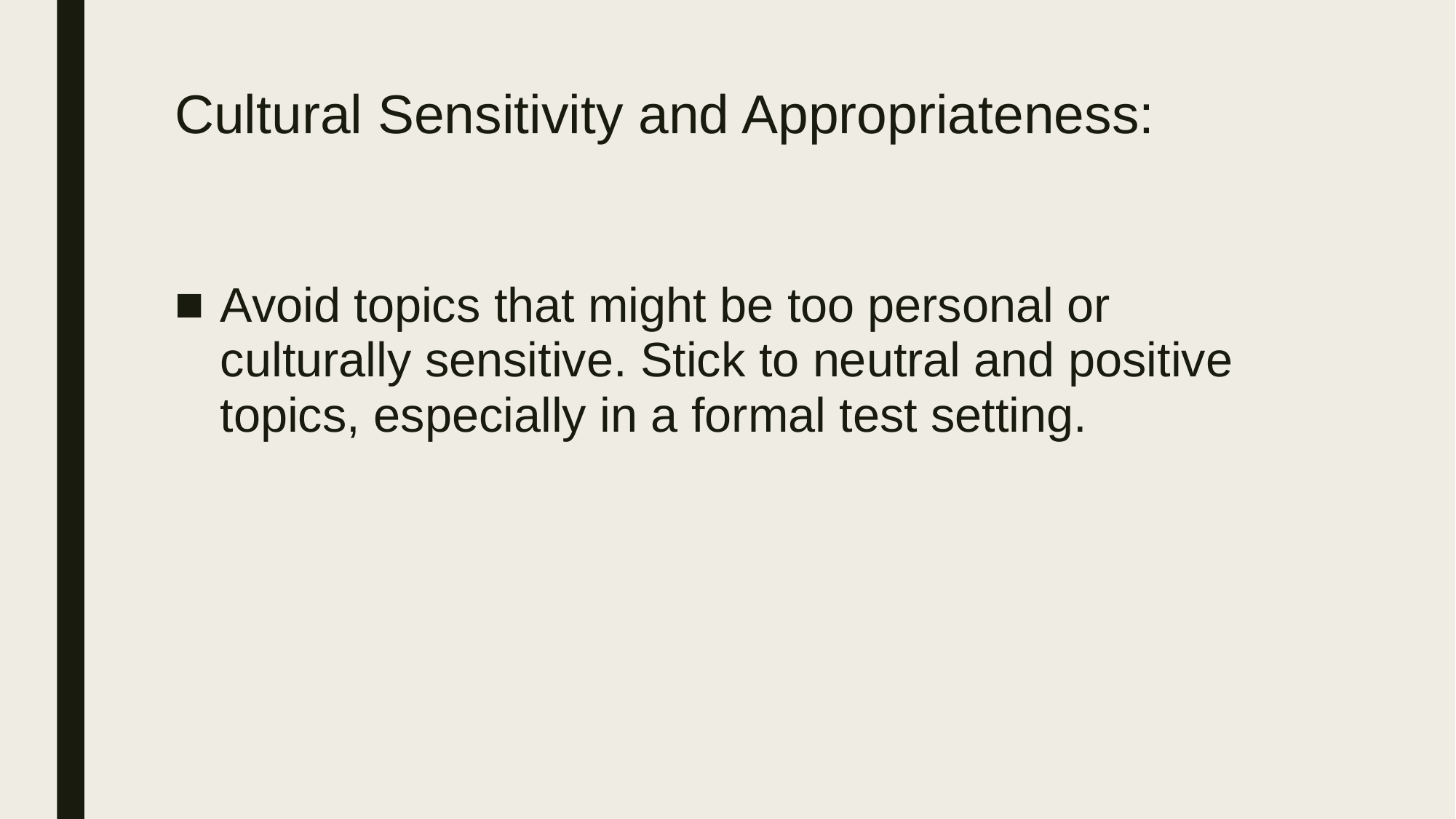

# Cultural Sensitivity and Appropriateness:
Avoid topics that might be too personal or culturally sensitive. Stick to neutral and positive topics, especially in a formal test setting.